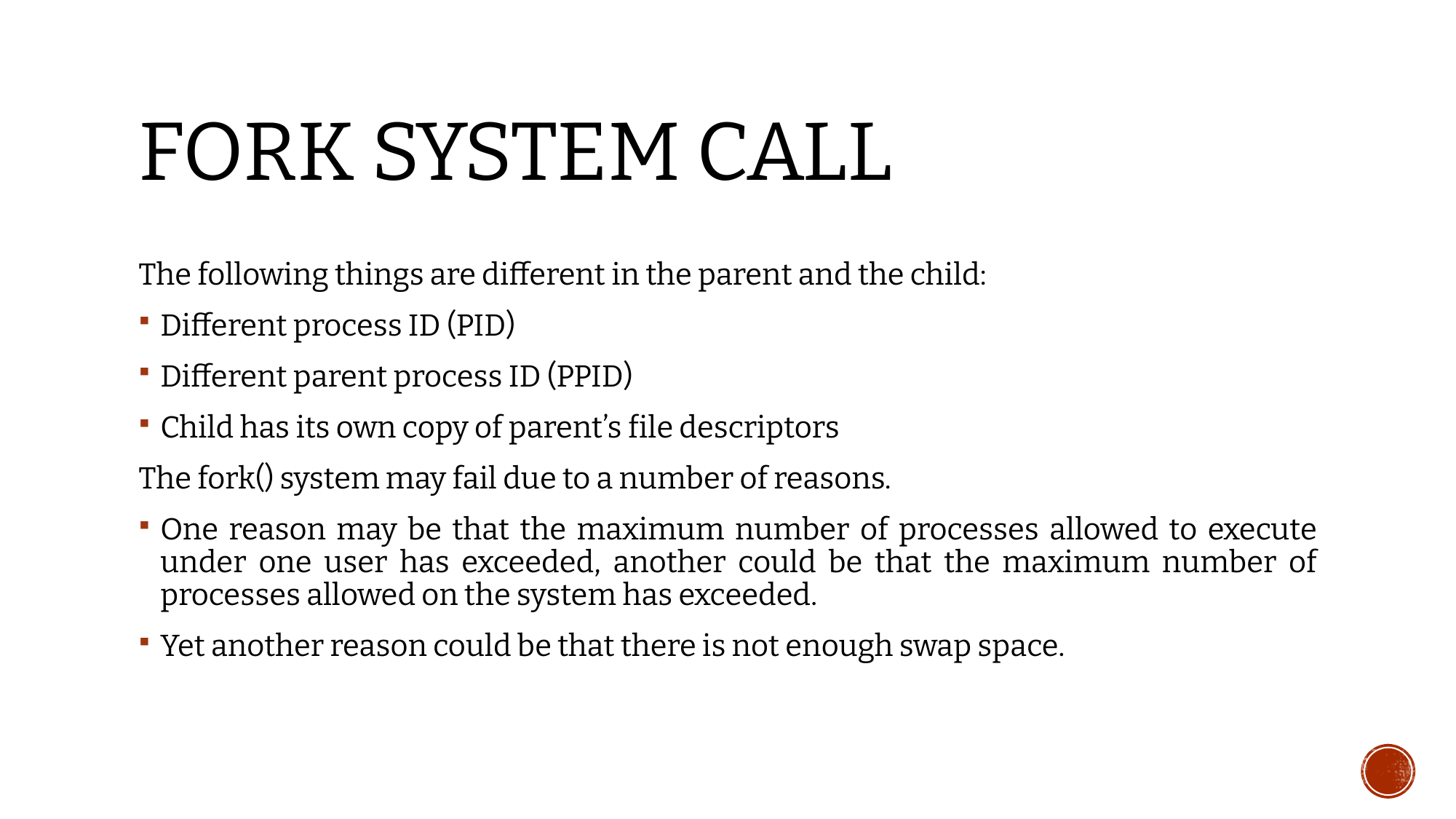

# Fork System Call
The following things are different in the parent and the child:
Different process ID (PID)
Different parent process ID (PPID)
Child has its own copy of parent’s file descriptors
The fork() system may fail due to a number of reasons.
One reason may be that the maximum number of processes allowed to execute under one user has exceeded, another could be that the maximum number of processes allowed on the system has exceeded.
Yet another reason could be that there is not enough swap space.